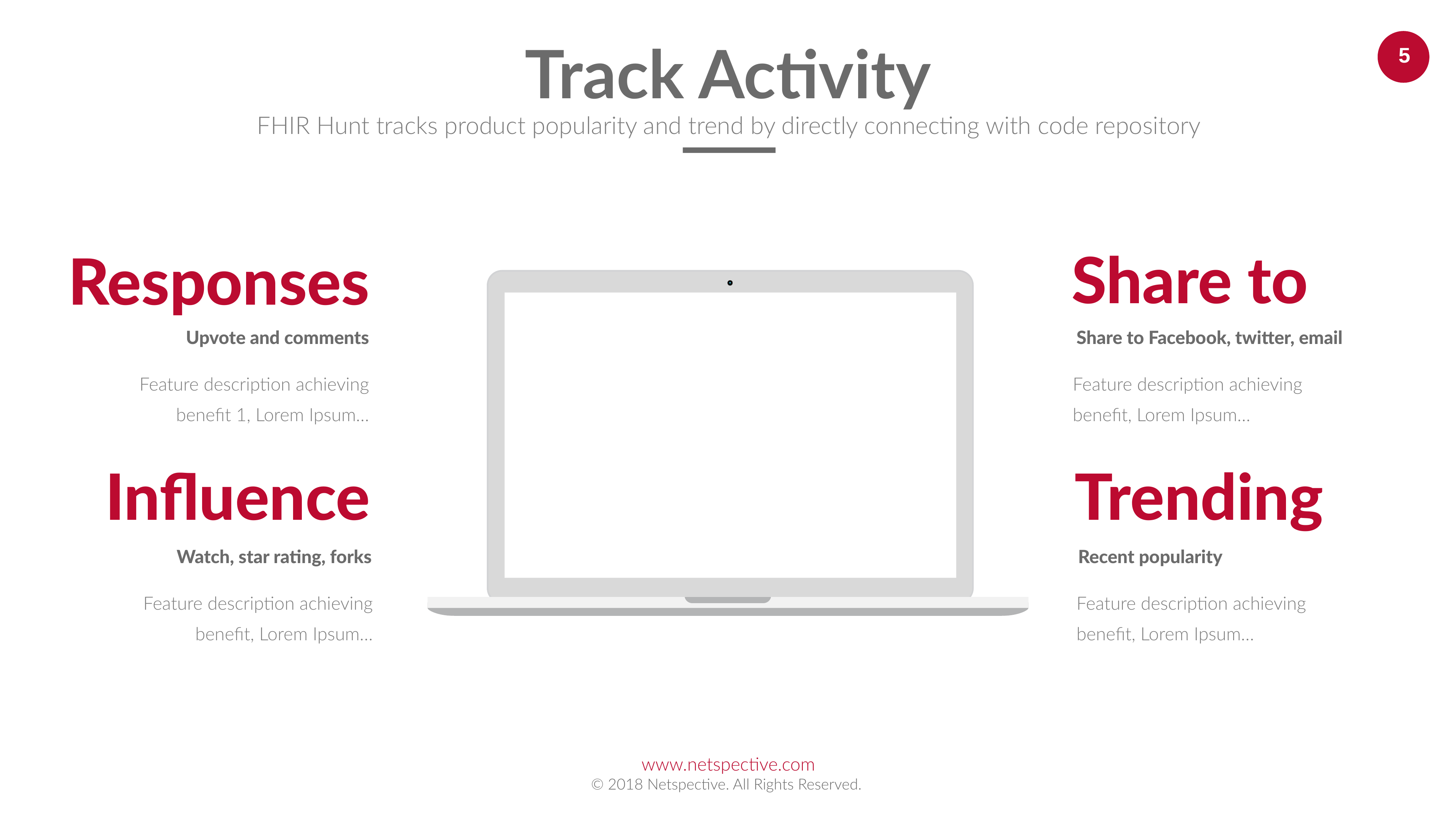

Track Activity
FHIR Hunt tracks product popularity and trend by directly connecting with code repository

Share to
Responses

Upvote and comments
Share to Facebook, twitter, email
Feature description achieving benefit 1, Lorem Ipsum…
Feature description achieving benefit, Lorem Ipsum…
Influence
Trending
Watch, star rating, forks
Recent popularity
Feature description achieving benefit, Lorem Ipsum…
Feature description achieving benefit, Lorem Ipsum…